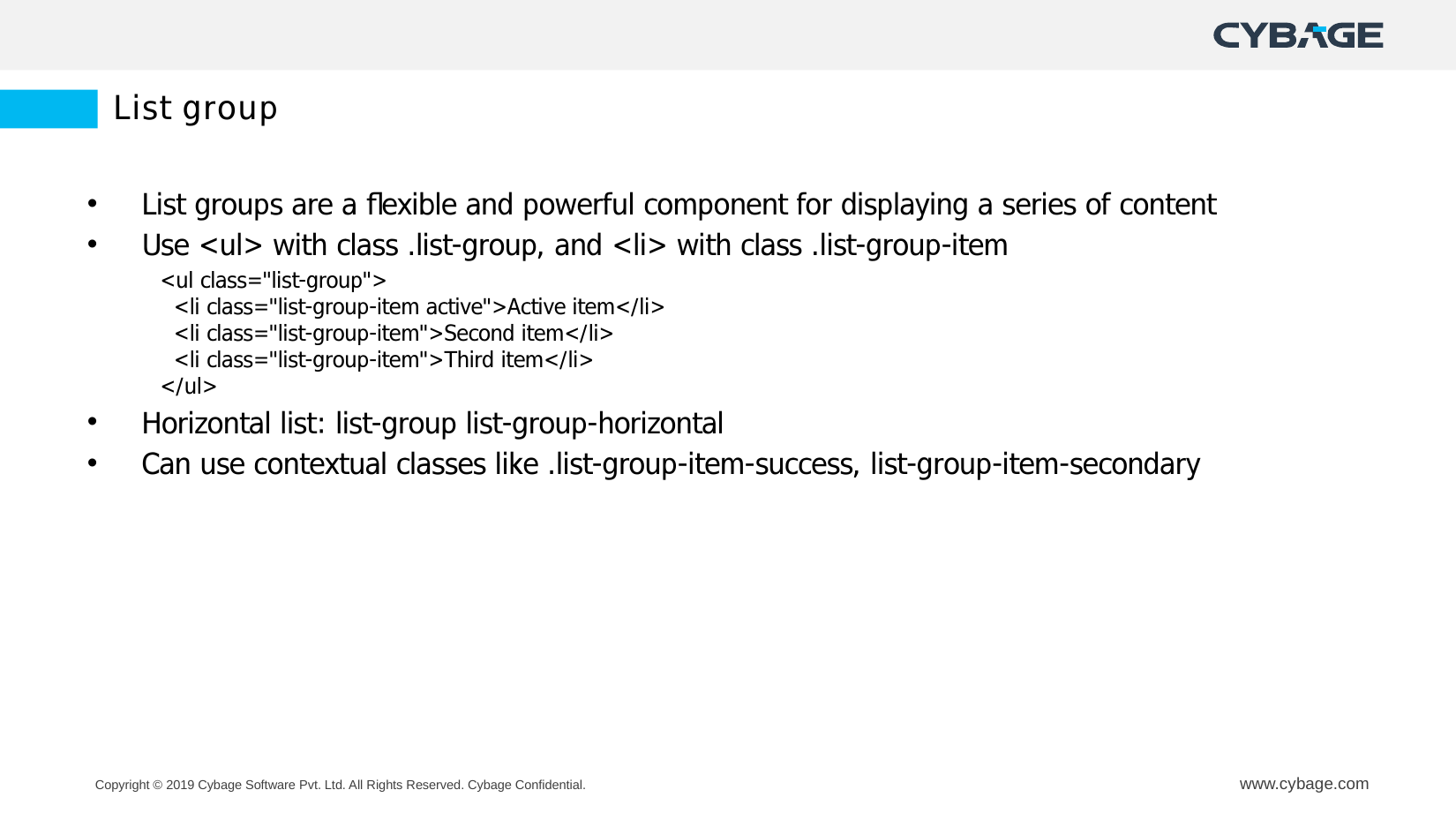

# List group
List groups are a flexible and powerful component for displaying a series of content
Use <ul> with class .list-group, and <li> with class .list-group-item
<ul class="list-group">
  <li class="list-group-item active">Active item</li>
  <li class="list-group-item">Second item</li>
  <li class="list-group-item">Third item</li>
</ul>
Horizontal list: list-group list-group-horizontal
Can use contextual classes like .list-group-item-success, list-group-item-secondary